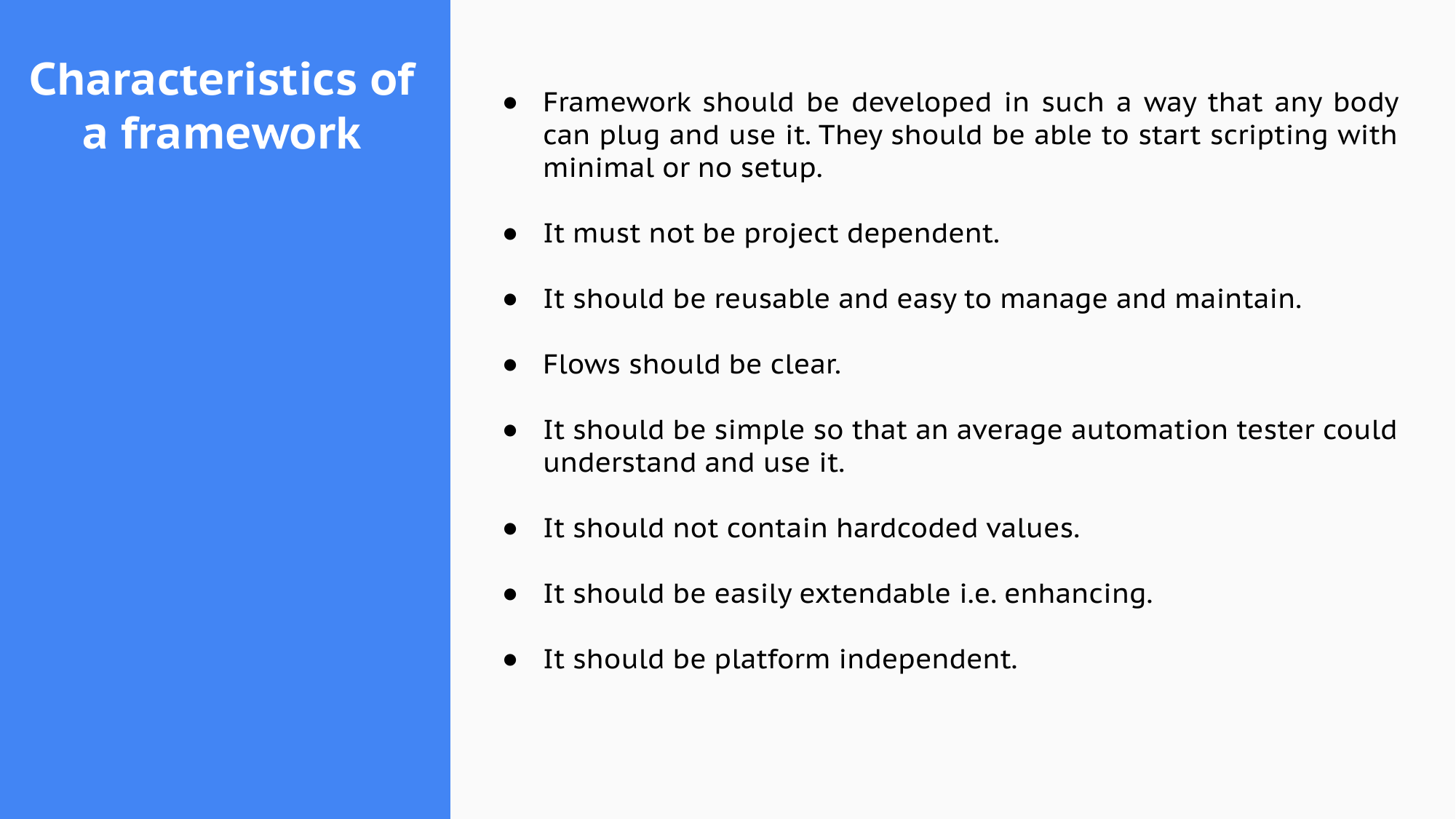

# Characteristics of a framework

Framework should be developed in such a way that any body can plug and use it. They should be able to start scripting with minimal or no setup.

It must not be project dependent.

It should be reusable and easy to manage and maintain.

Flows should be clear.

It should be simple so that an average automation tester could understand and use it.

It should not contain hardcoded values.

It should be easily extendable i.e. enhancing.

It should be platform independent.